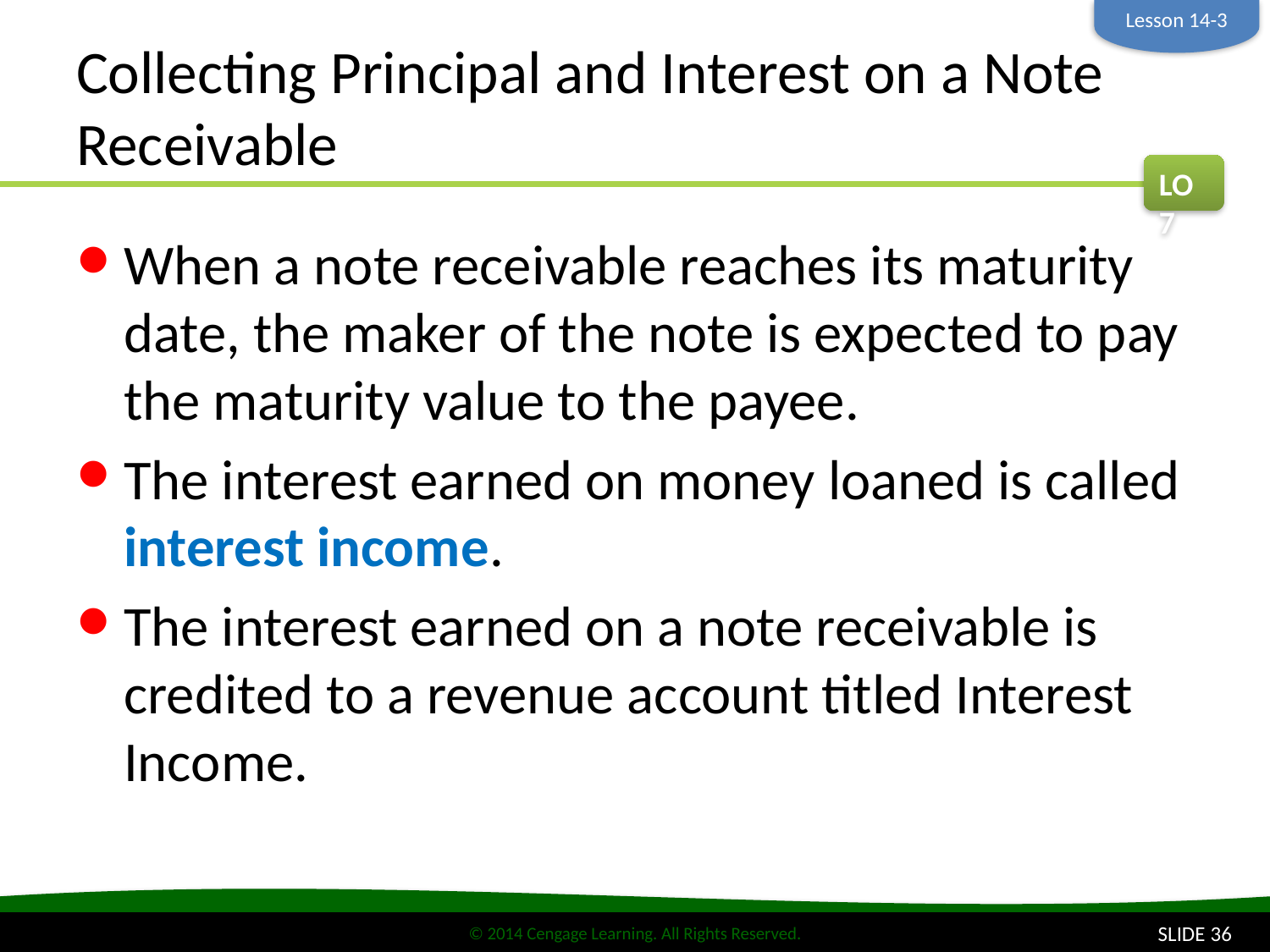

Lesson 14-3

# Collecting Principal and Interest on a Note Receivable
LO7
When a note receivable reaches its maturity date, the maker of the note is expected to pay the maturity value to the payee.
The interest earned on money loaned is called interest income.
The interest earned on a note receivable is credited to a revenue account titled Interest Income.

SLIDE 36